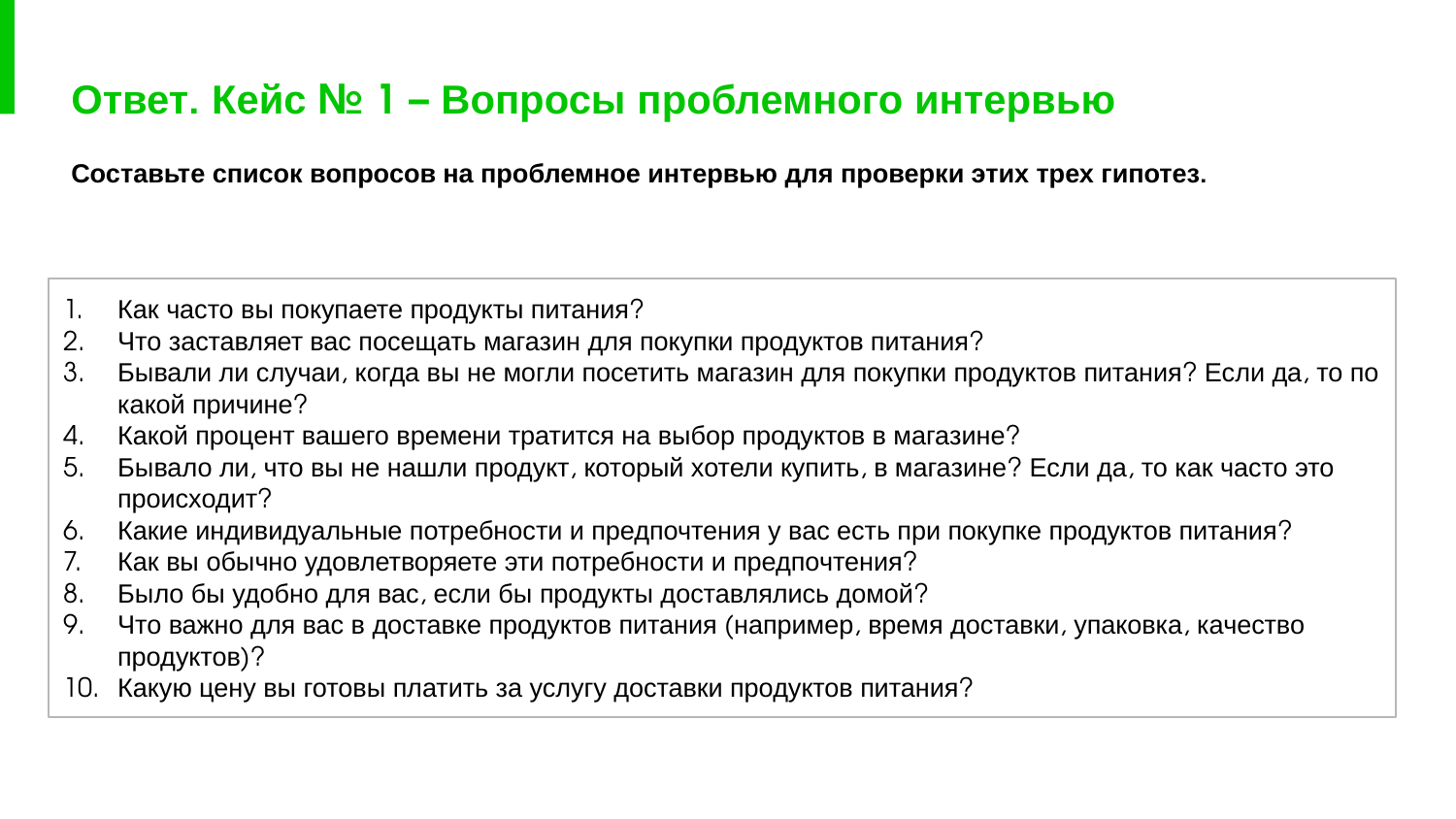

# Ответ. Кейс № 1 – Вопросы проблемного интервью
Составьте список вопросов на проблемное интервью для проверки этих трех гипотез.
Как часто вы покупаете продукты питания?
Что заставляет вас посещать магазин для покупки продуктов питания?
Бывали ли случаи, когда вы не могли посетить магазин для покупки продуктов питания? Если да, то по какой причине?
Какой процент вашего времени тратится на выбор продуктов в магазине?
Бывало ли, что вы не нашли продукт, который хотели купить, в магазине? Если да, то как часто это происходит?
Какие индивидуальные потребности и предпочтения у вас есть при покупке продуктов питания?
Как вы обычно удовлетворяете эти потребности и предпочтения?
Было бы удобно для вас, если бы продукты доставлялись домой?
Что важно для вас в доставке продуктов питания (например, время доставки, упаковка, качество продуктов)?
Какую цену вы готовы платить за услугу доставки продуктов питания?